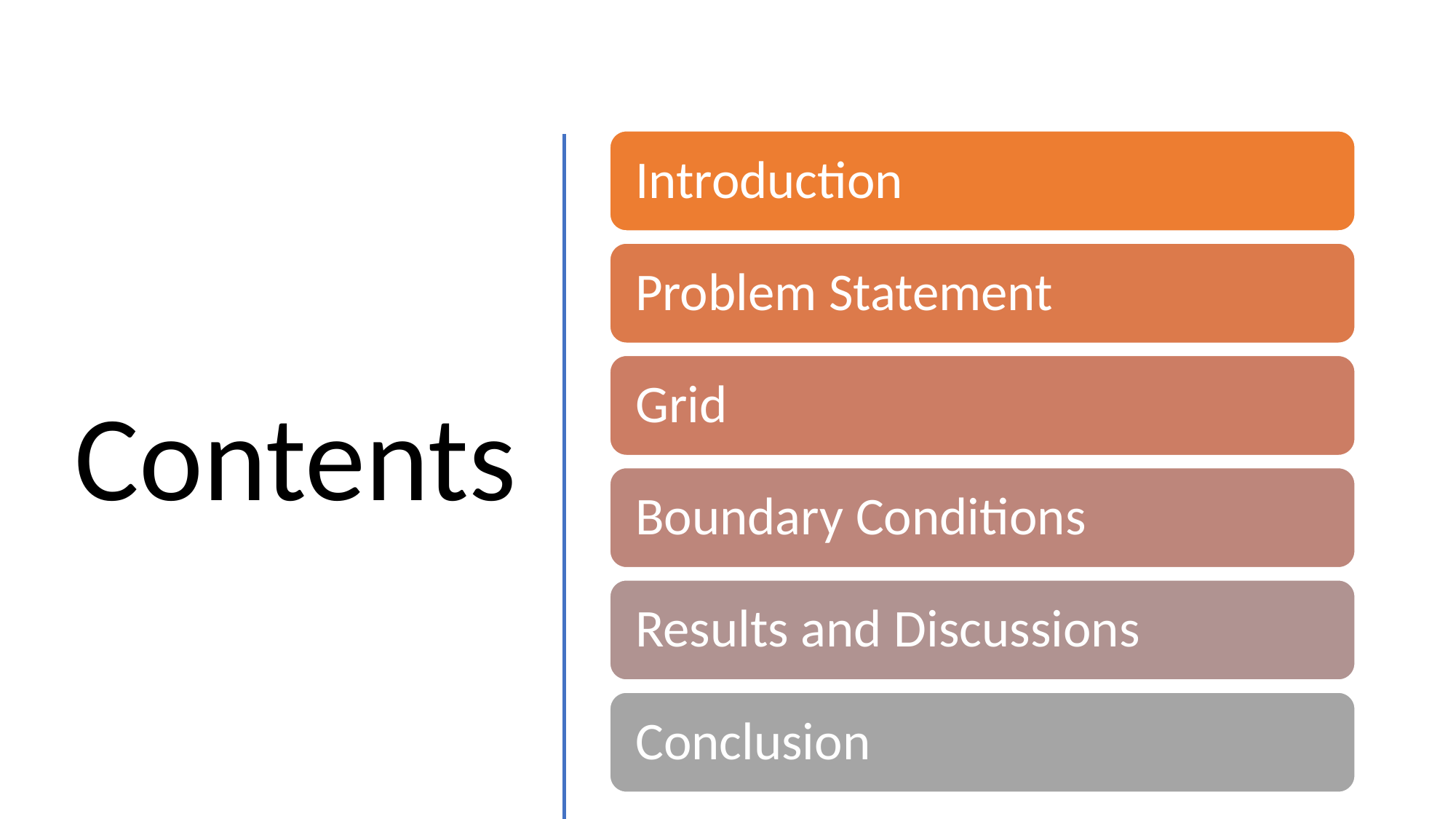

# Contents
Introduction
Problem Statement
Grid
Boundary Conditions
Results and Discussions
Conclusion